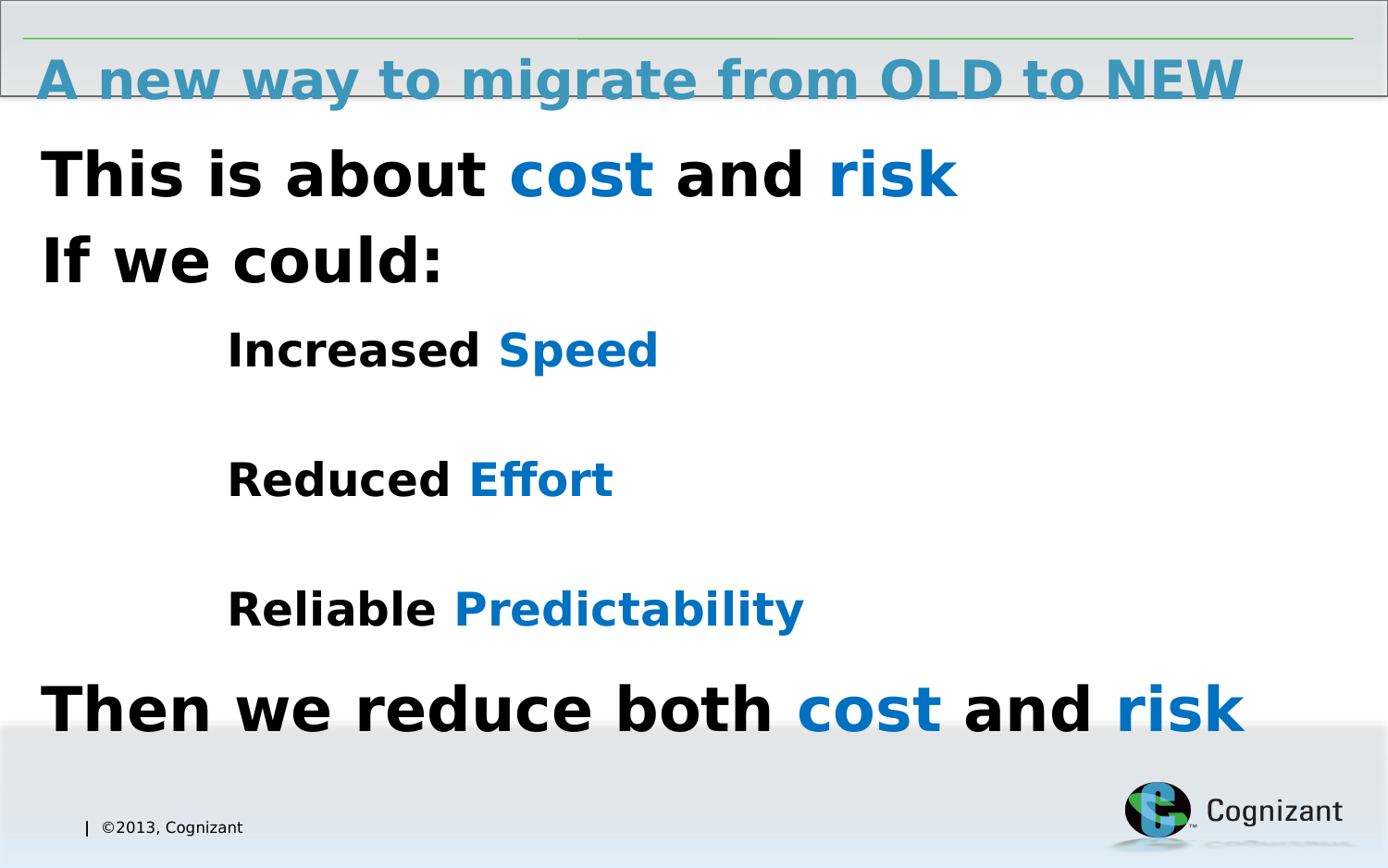

# A new way to migrate from OLD to NEW
This is about cost and risk
If we could:

Increased Speed

Reduced Effort

Reliable Predictability
Then we reduce both cost and risk